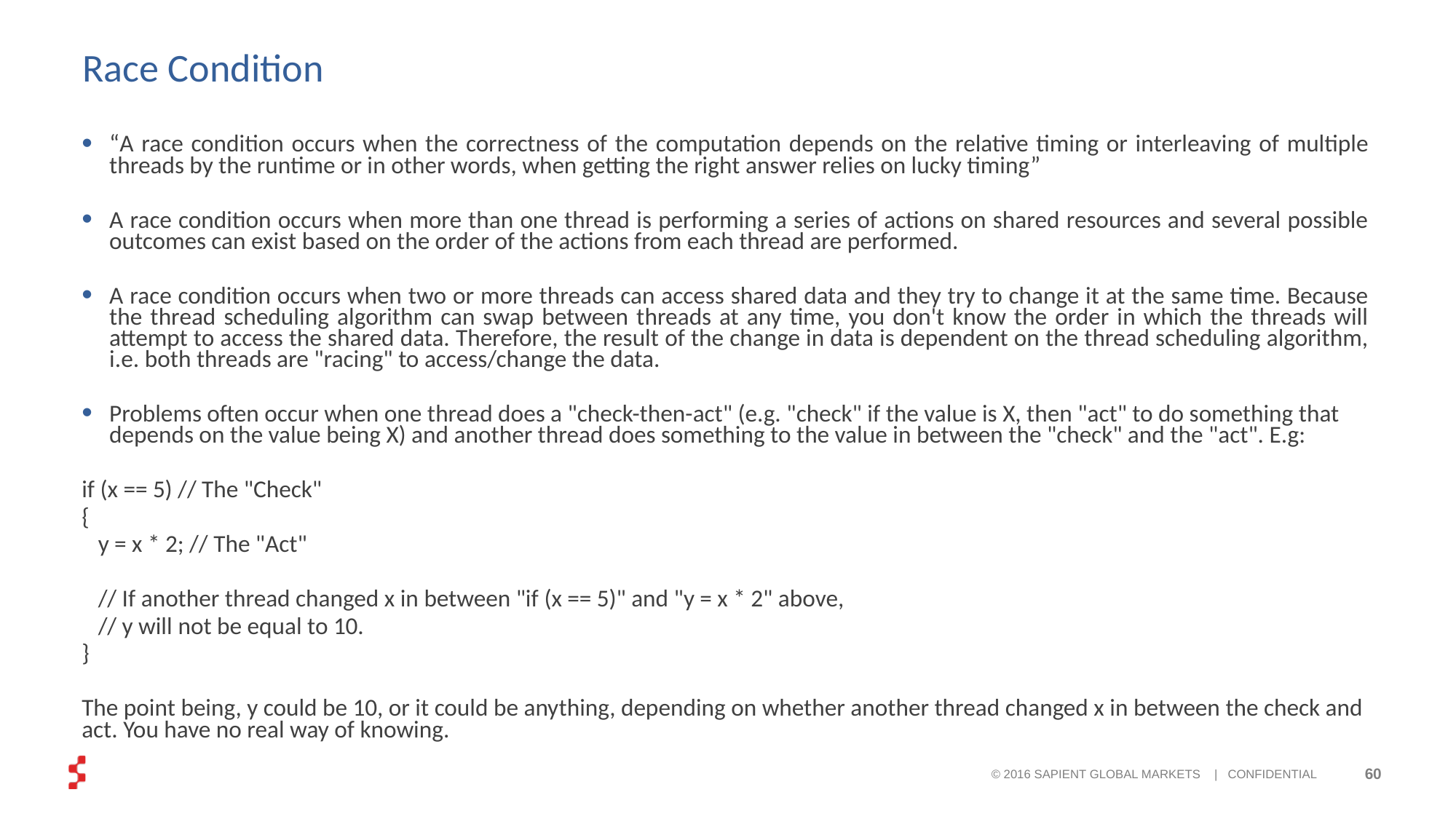

Race Condition

“A race condition occurs when the correctness of the computation depends on the relative timing or interleaving of multiple threads by the runtime or in other words, when getting the right answer relies on lucky timing”

A race condition occurs when more than one thread is performing a series of actions on shared resources and several possible outcomes can exist based on the order of the actions from each thread are performed.

A race condition occurs when two or more threads can access shared data and they try to change it at the same time. Because the thread scheduling algorithm can swap between threads at any time, you don't know the order in which the threads will attempt to access the shared data. Therefore, the result of the change in data is dependent on the thread scheduling algorithm, i.e. both threads are "racing" to access/change the data.

Problems often occur when one thread does a "check-then-act" (e.g. "check" if the value is X, then "act" to do something that depends on the value being X) and another thread does something to the value in between the "check" and the "act". E.g:

if (x == 5) // The "Check"
{
   y = x * 2; // The "Act"

   // If another thread changed x in between "if (x == 5)" and "y = x * 2" above,
   // y will not be equal to 10.
}

The point being, y could be 10, or it could be anything, depending on whether another thread changed x in between the check and act. You have no real way of knowing.